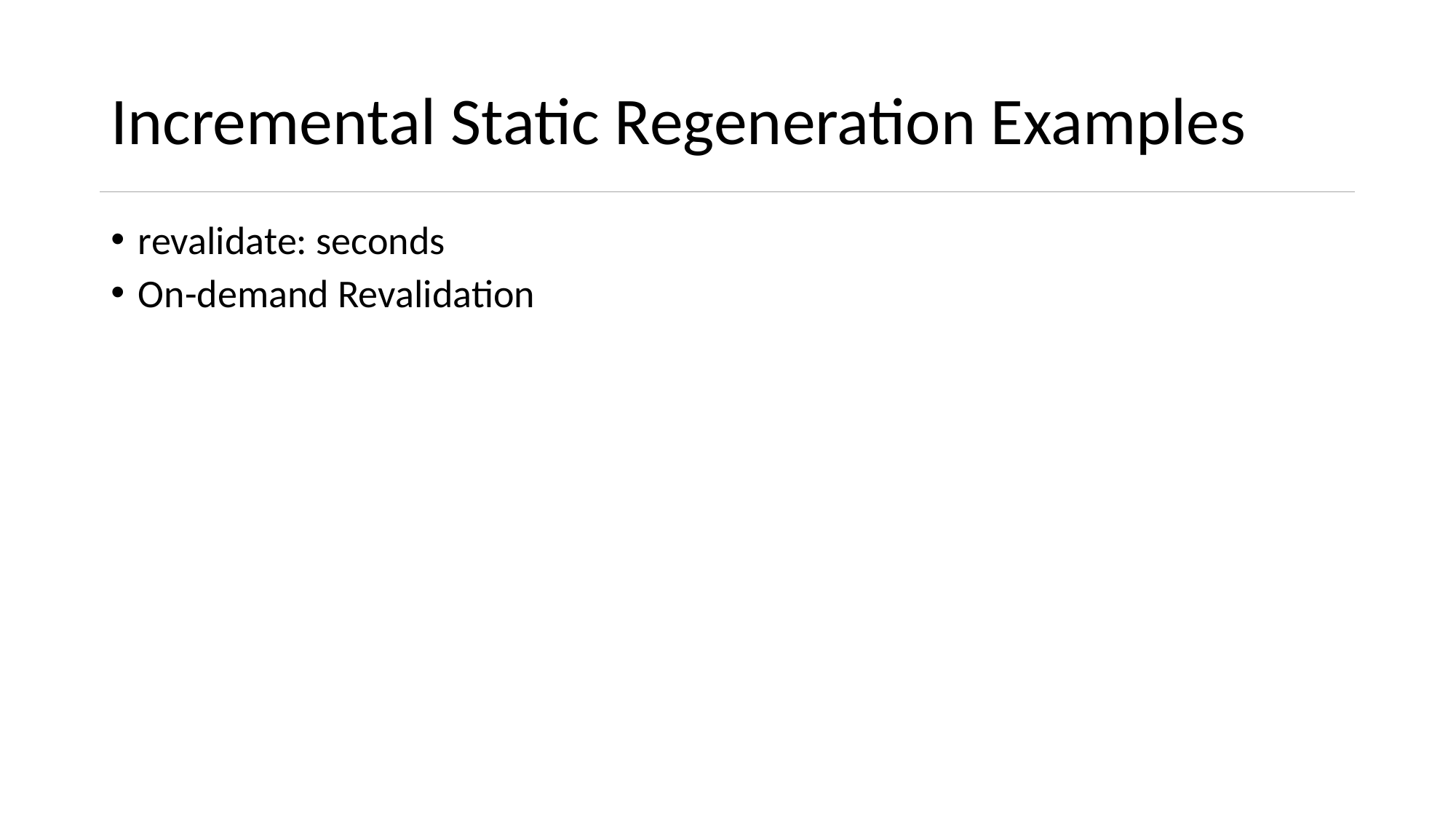

# Incremental Static Regeneration Examples
revalidate: seconds
On-demand Revalidation